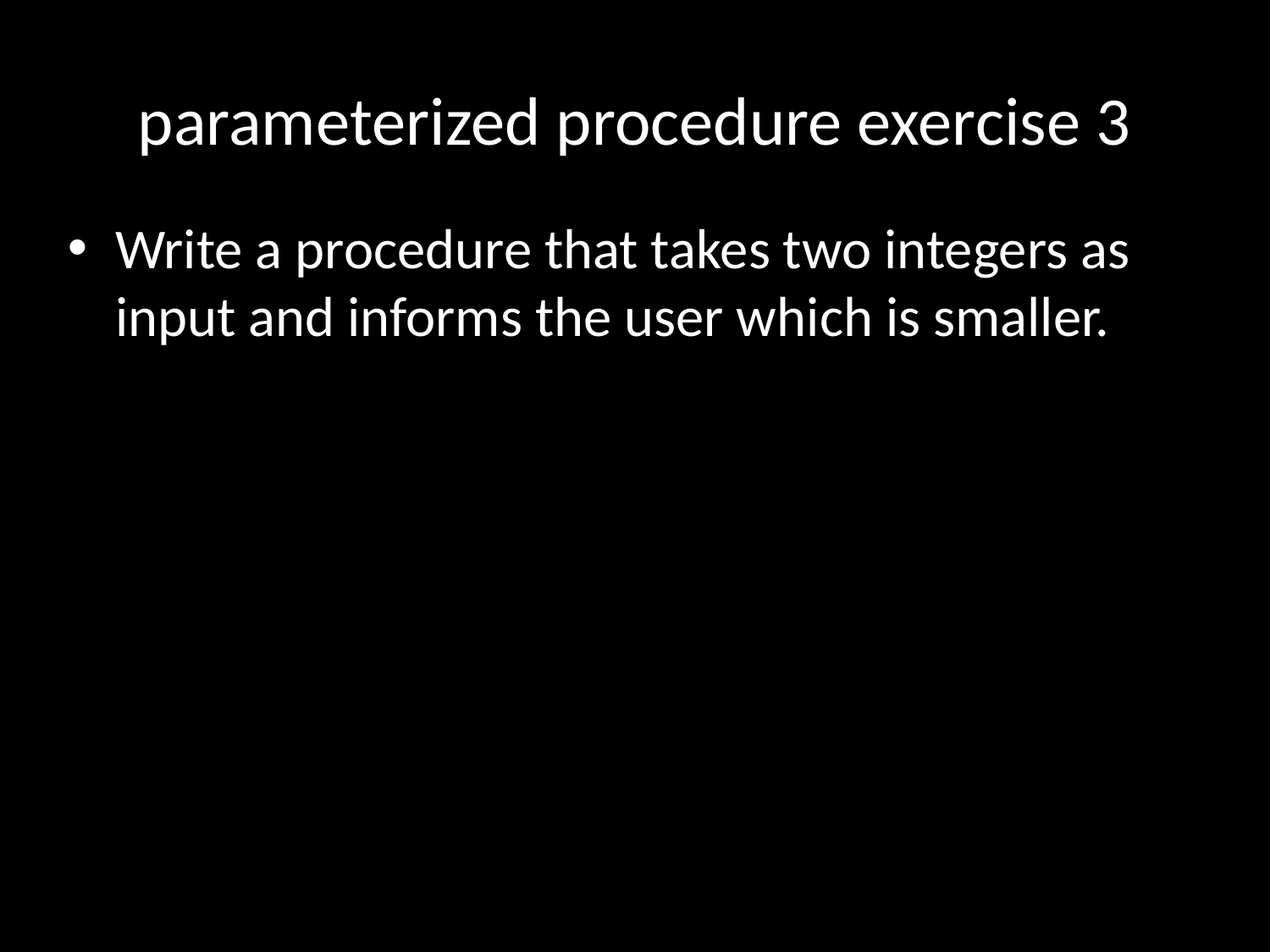

# parameterized procedure exercise 3
Write a procedure that takes two integers as input and informs the user which is smaller.